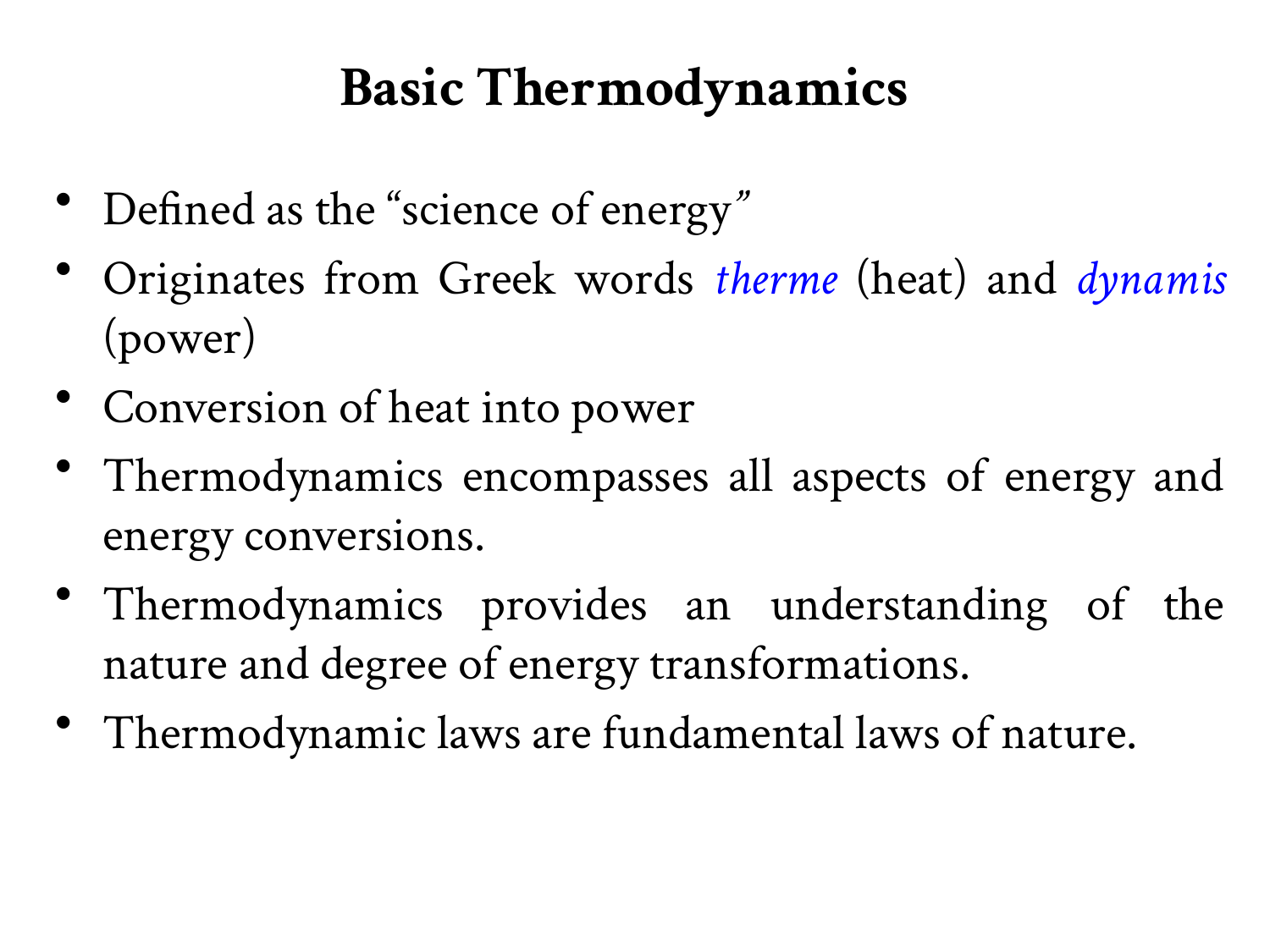

# Basic Thermodynamics
Defined as the “science of energy”
Originates from Greek words therme (heat) and dynamis (power)
Conversion of heat into power
Thermodynamics encompasses all aspects of energy and energy conversions.
Thermodynamics provides an understanding of the nature and degree of energy transformations.
Thermodynamic laws are fundamental laws of nature.